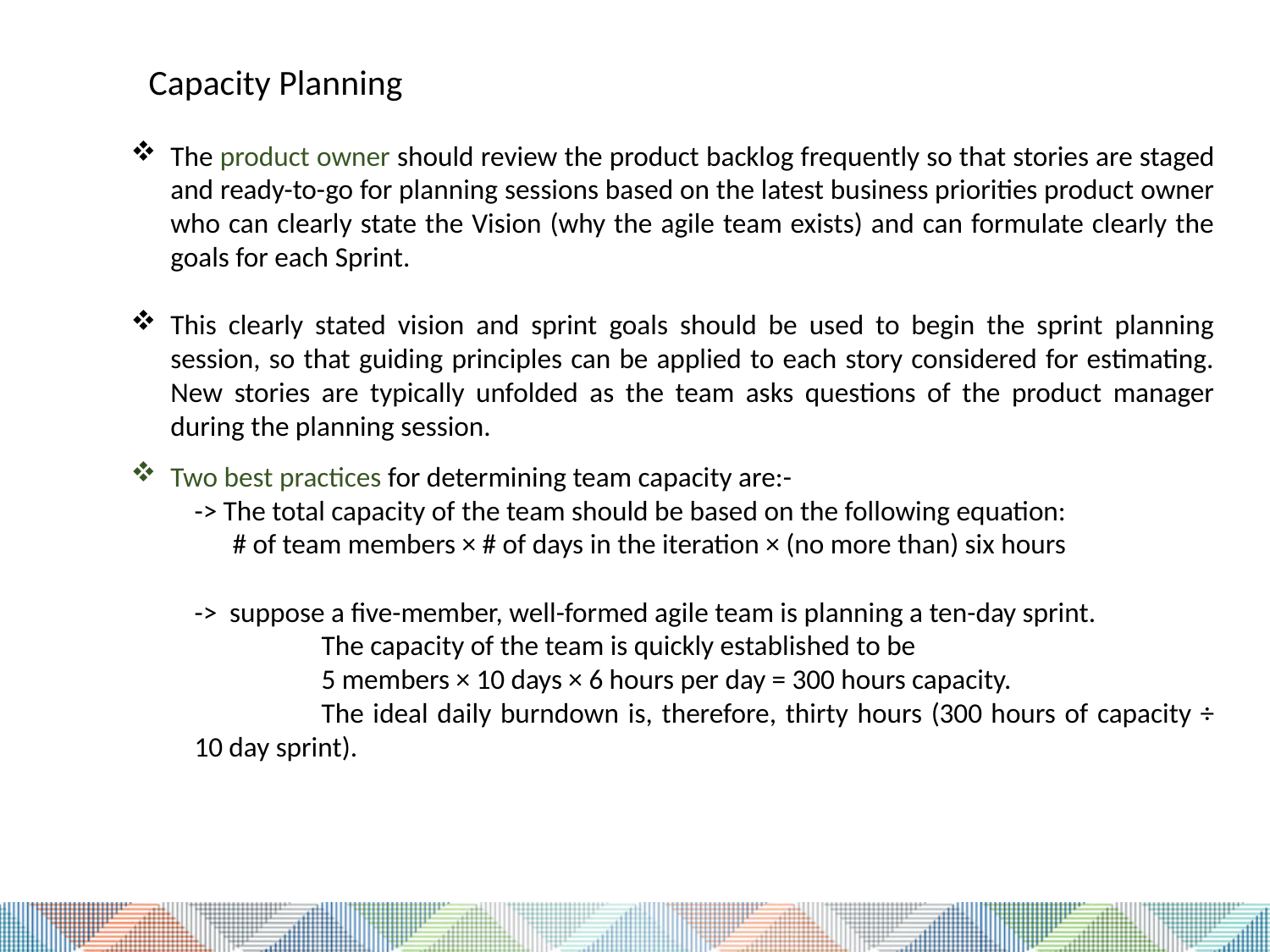

Capacity Planning

The product owner should review the product backlog frequently so that stories are staged and ready-to-go for planning sessions based on the latest business priorities product owner who can clearly state the Vision (why the agile team exists) and can formulate clearly the goals for each Sprint.

This clearly stated vision and sprint goals should be used to begin the sprint planning session, so that guiding principles can be applied to each story considered for estimating. New stories are typically unfolded as the team asks questions of the product manager during the planning session.
Two best practices for determining team capacity are:-
-> The total capacity of the team should be based on the following equation:
      # of team members × # of days in the iteration × (no more than) six hours

->  suppose a five-member, well-formed agile team is planning a ten-day sprint.
	The capacity of the team is quickly established to be
	5 members × 10 days × 6 hours per day = 300 hours capacity.
	The ideal daily burndown is, therefore, thirty hours (300 hours of capacity ÷ 10 day sprint).